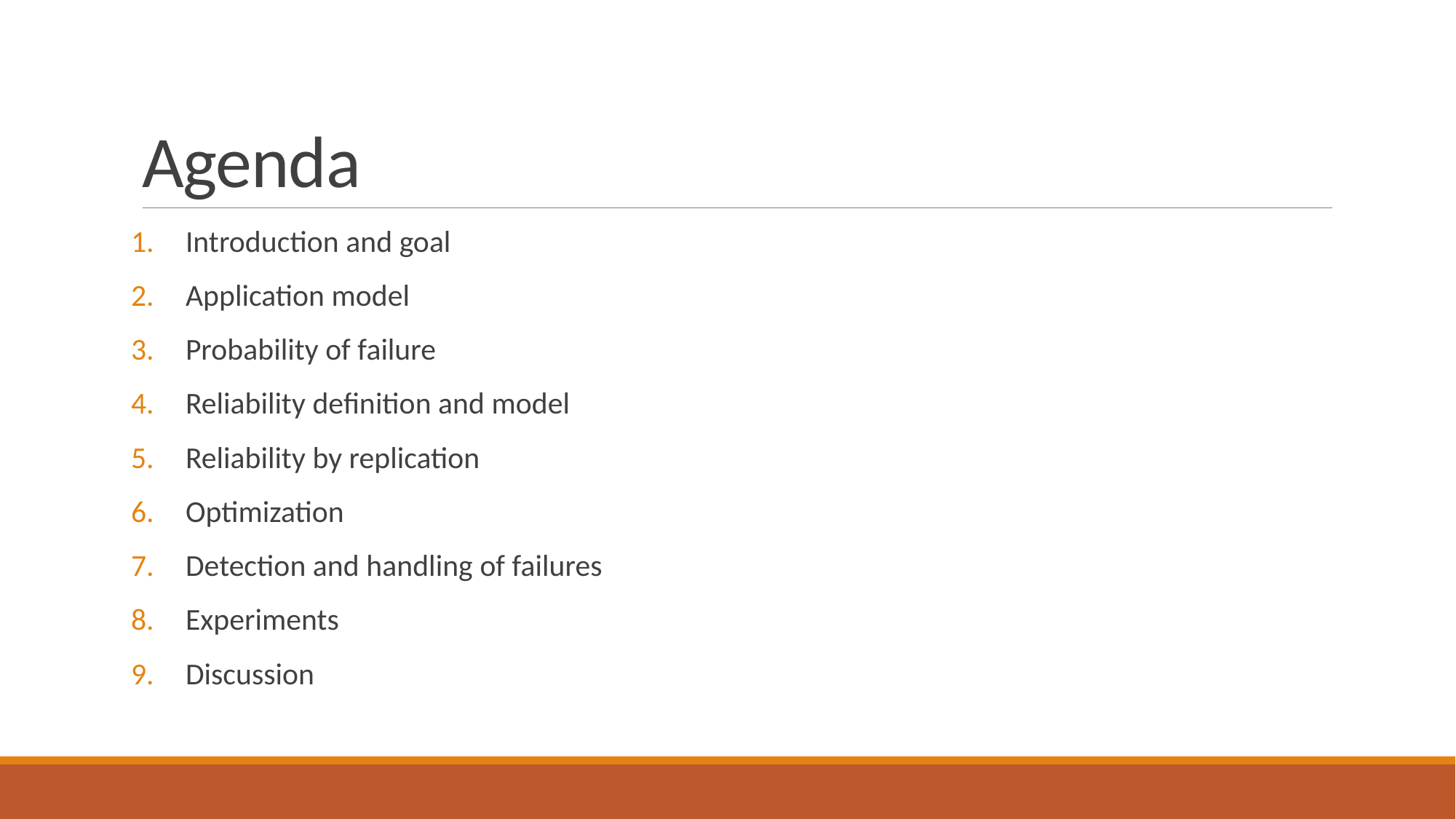

# Agenda
Introduction and goal
Application model
Probability of failure
Reliability definition and model
Reliability by replication
Optimization
Detection and handling of failures
Experiments
Discussion